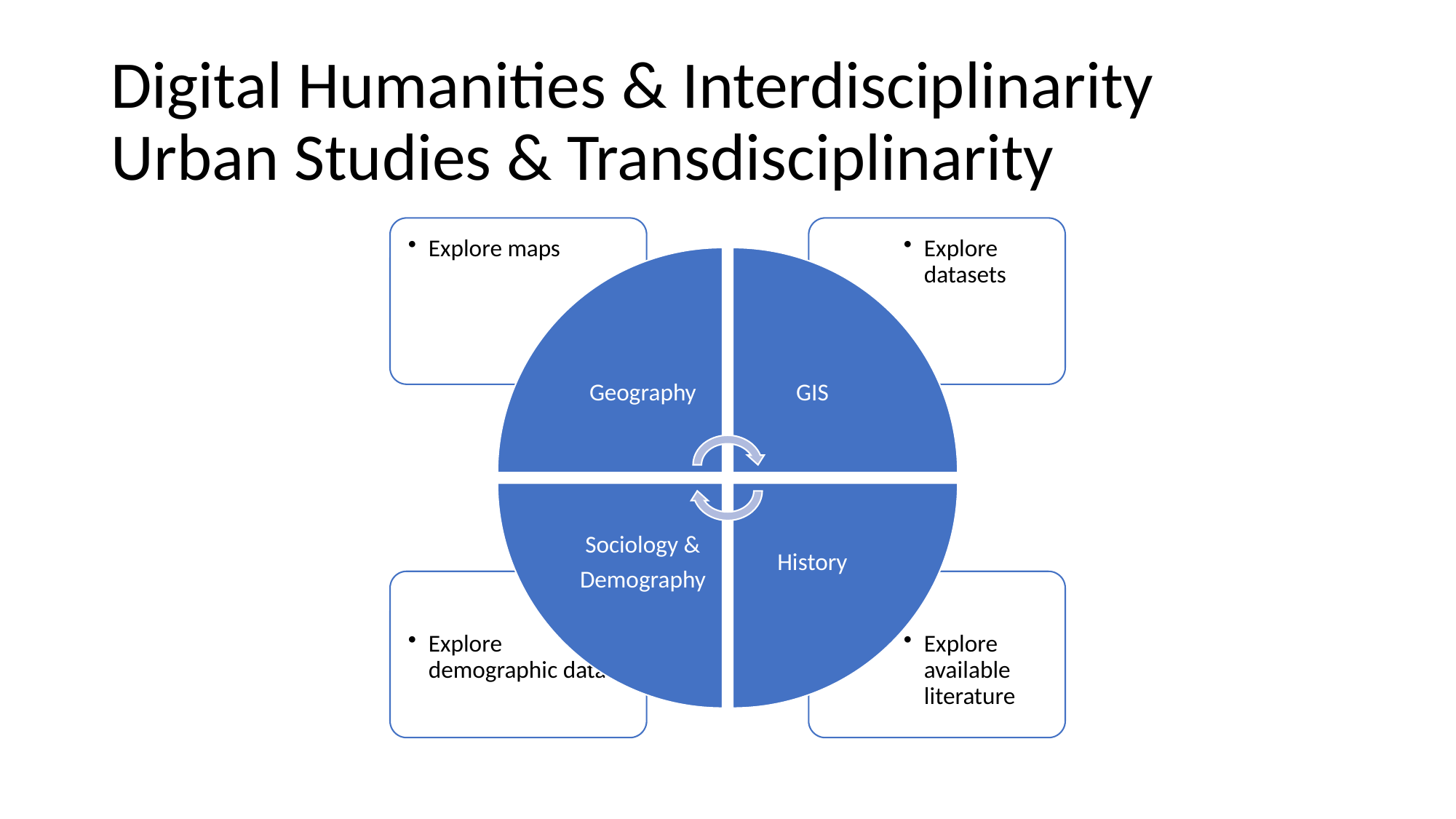

# Digital Humanities & Interdisciplinarity Urban Studies & Transdisciplinarity
Explore available literature
Explore demographic data
Explore datasets
Explore maps
Geography
GIS
History
Sociology &
Demography